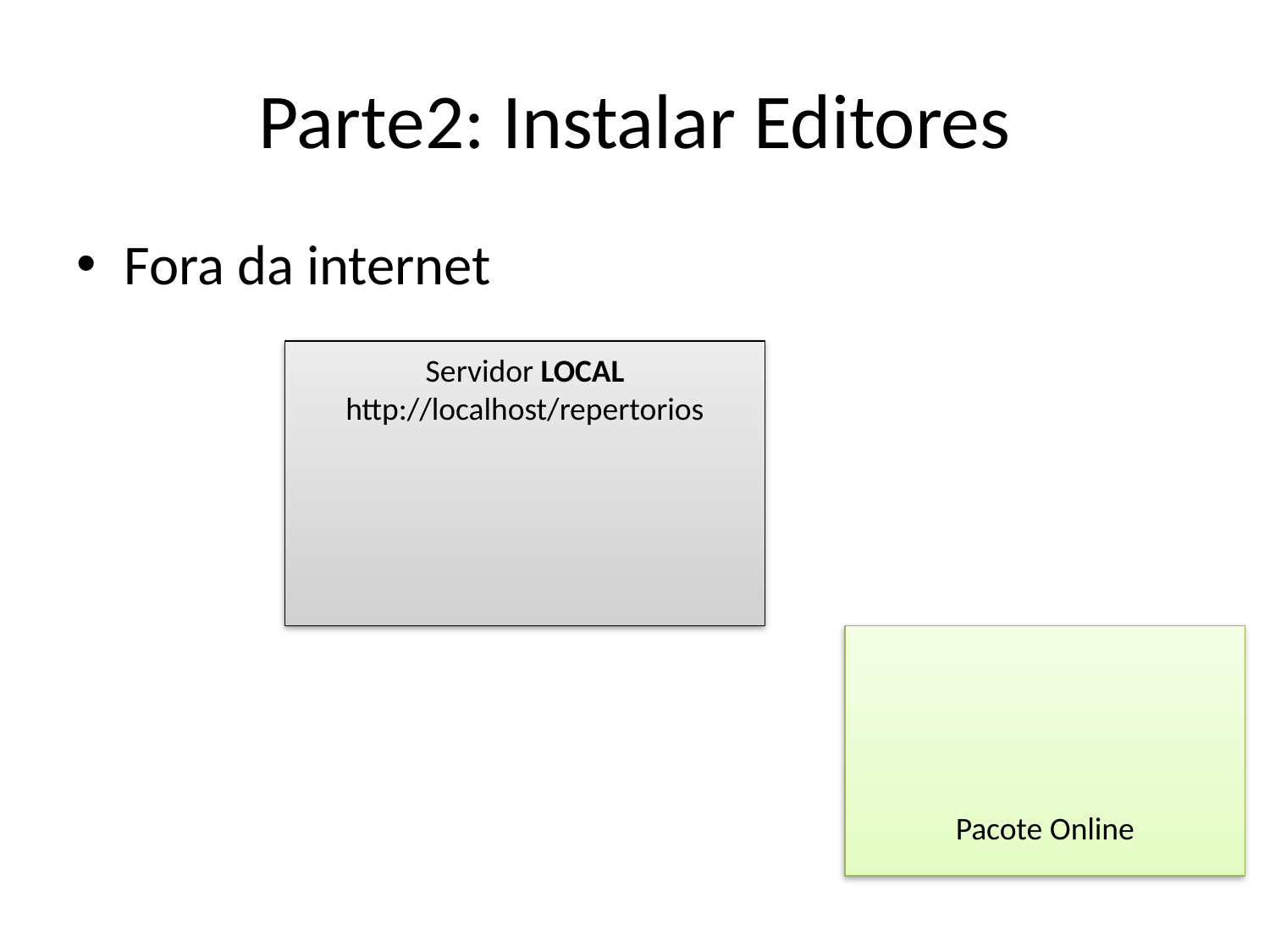

# Parte2: Instalar Editores
Fora da internet
Servidor LOCAL
http://localhost/repertorios

Pacote Online